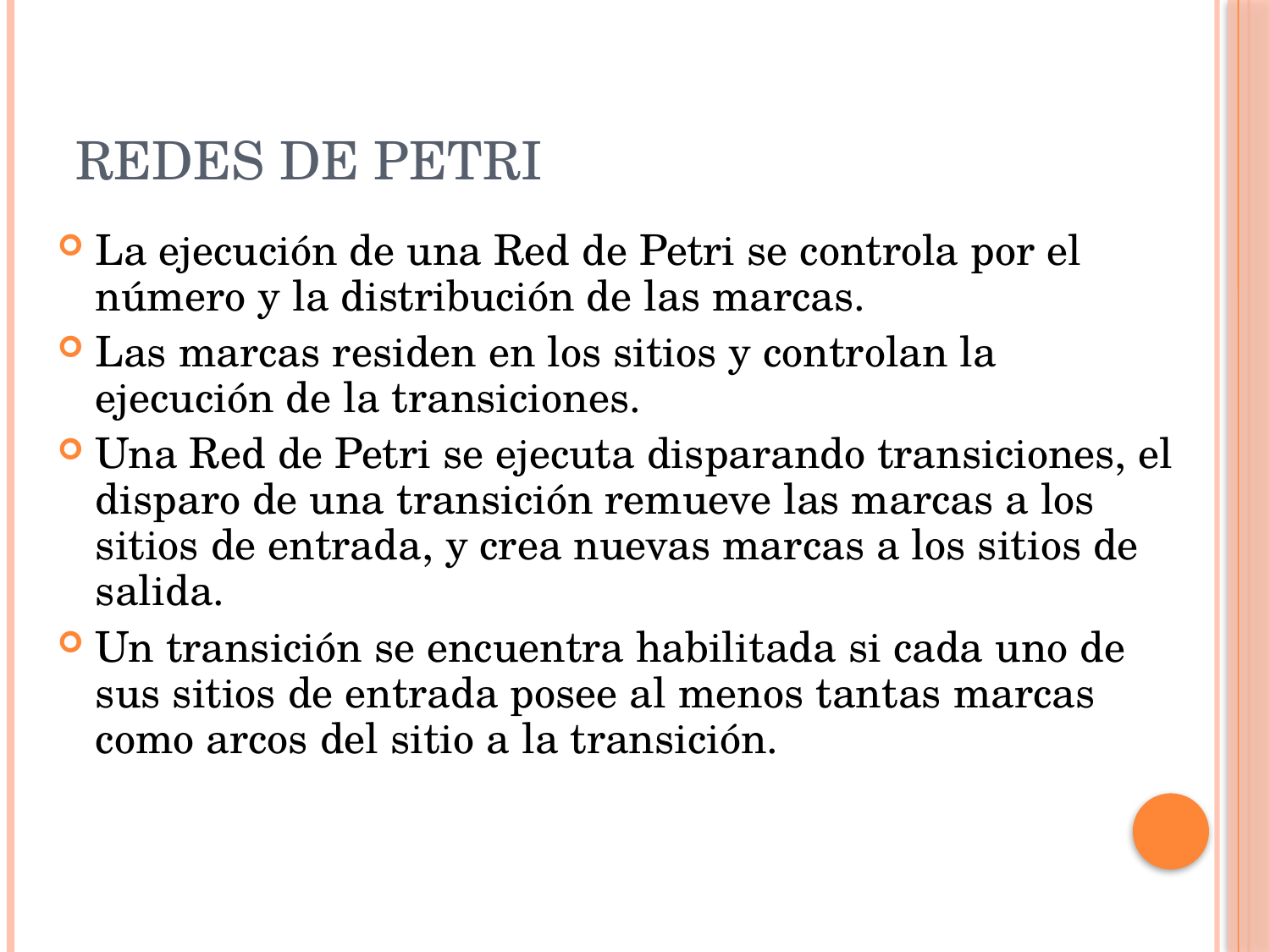

# Redes de Petri
La ejecución de una Red de Petri se controla por el número y la distribución de las marcas.
Las marcas residen en los sitios y controlan la ejecución de la transiciones.
Una Red de Petri se ejecuta disparando transiciones, el disparo de una transición remueve las marcas a los sitios de entrada, y crea nuevas marcas a los sitios de salida.
Un transición se encuentra habilitada si cada uno de sus sitios de entrada posee al menos tantas marcas como arcos del sitio a la transición.